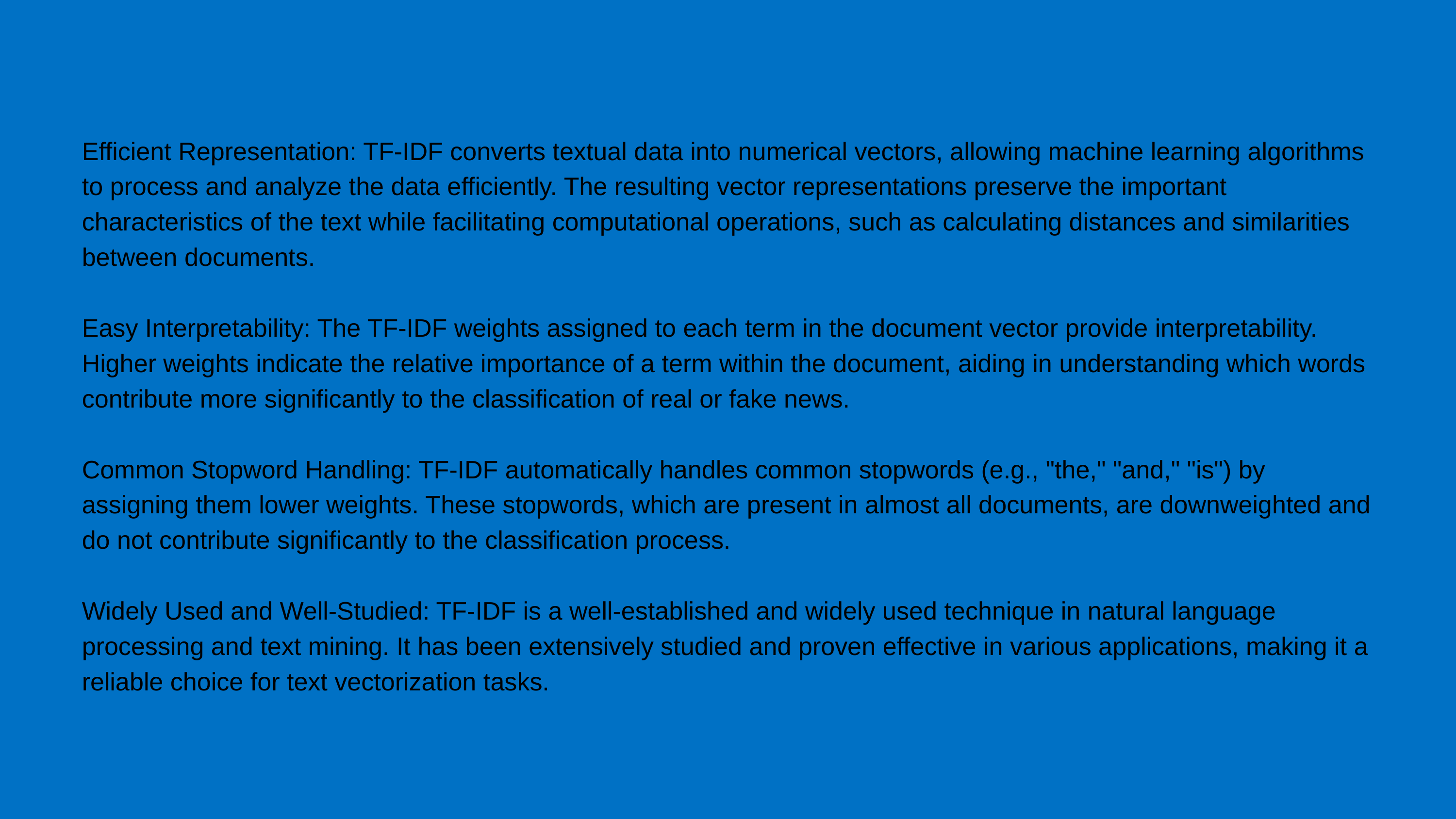

Efficient Representation: TF-IDF converts textual data into numerical vectors, allowing machine learning algorithms to process and analyze the data efficiently. The resulting vector representations preserve the important characteristics of the text while facilitating computational operations, such as calculating distances and similarities between documents.

Easy Interpretability: The TF-IDF weights assigned to each term in the document vector provide interpretability. Higher weights indicate the relative importance of a term within the document, aiding in understanding which words contribute more significantly to the classification of real or fake news.

Common Stopword Handling: TF-IDF automatically handles common stopwords (e.g., "the," "and," "is") by assigning them lower weights. These stopwords, which are present in almost all documents, are downweighted and do not contribute significantly to the classification process.

Widely Used and Well-Studied: TF-IDF is a well-established and widely used technique in natural language processing and text mining. It has been extensively studied and proven effective in various applications, making it a reliable choice for text vectorization tasks.